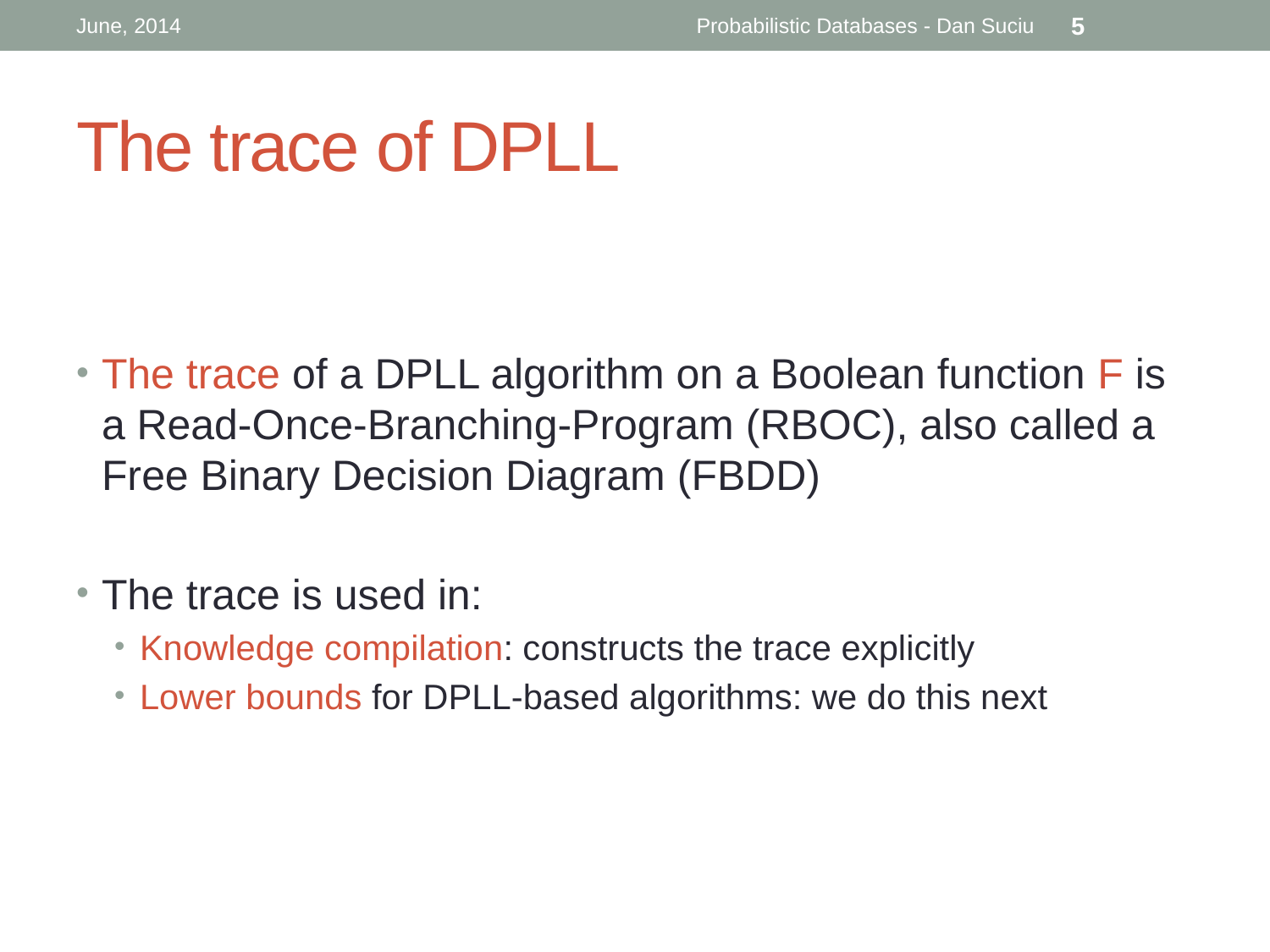

June, 2014
Probabilistic Databases - Dan Suciu
5
# The trace of DPLL

The trace of a DPLL algorithm on a Boolean function F is a Read-Once-Branching-Program (RBOC), also called a Free Binary Decision Diagram (FBDD)

The trace is used in:
Knowledge compilation: constructs the trace explicitly
Lower bounds for DPLL-based algorithms: we do this next